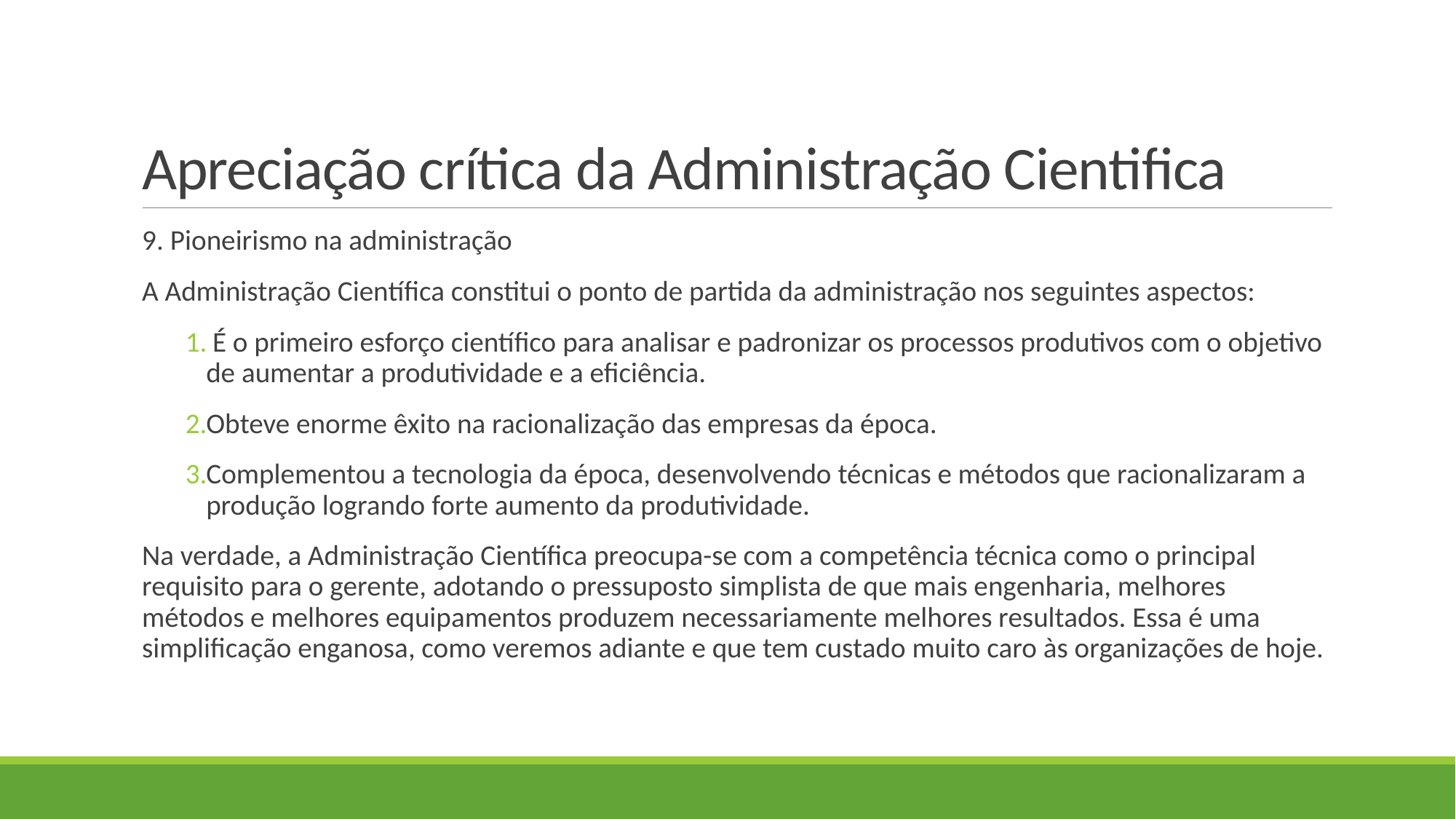

# Apreciação crítica da Administração Cientifica
9. Pioneirismo na administração
A Administração Científica constitui o ponto de partida da administração nos seguintes aspectos:
 É o primeiro esforço científico para analisar e padronizar os processos produtivos com o objetivo de aumentar a produtividade e a eficiência.
Obteve enorme êxito na racionalização das empresas da época.
Complementou a tecnologia da época, desenvolvendo técnicas e métodos que racionalizaram a produção logrando forte aumento da produtividade.
Na verdade, a Administração Científica preocupa-se com a competência técnica como o principal requisito para o gerente, adotando o pressuposto simplista de que mais engenharia, melhores métodos e melhores equipamentos produzem necessariamente melhores resultados. Essa é uma simplificação enganosa, como veremos adiante e que tem custado muito caro às organizações de hoje.